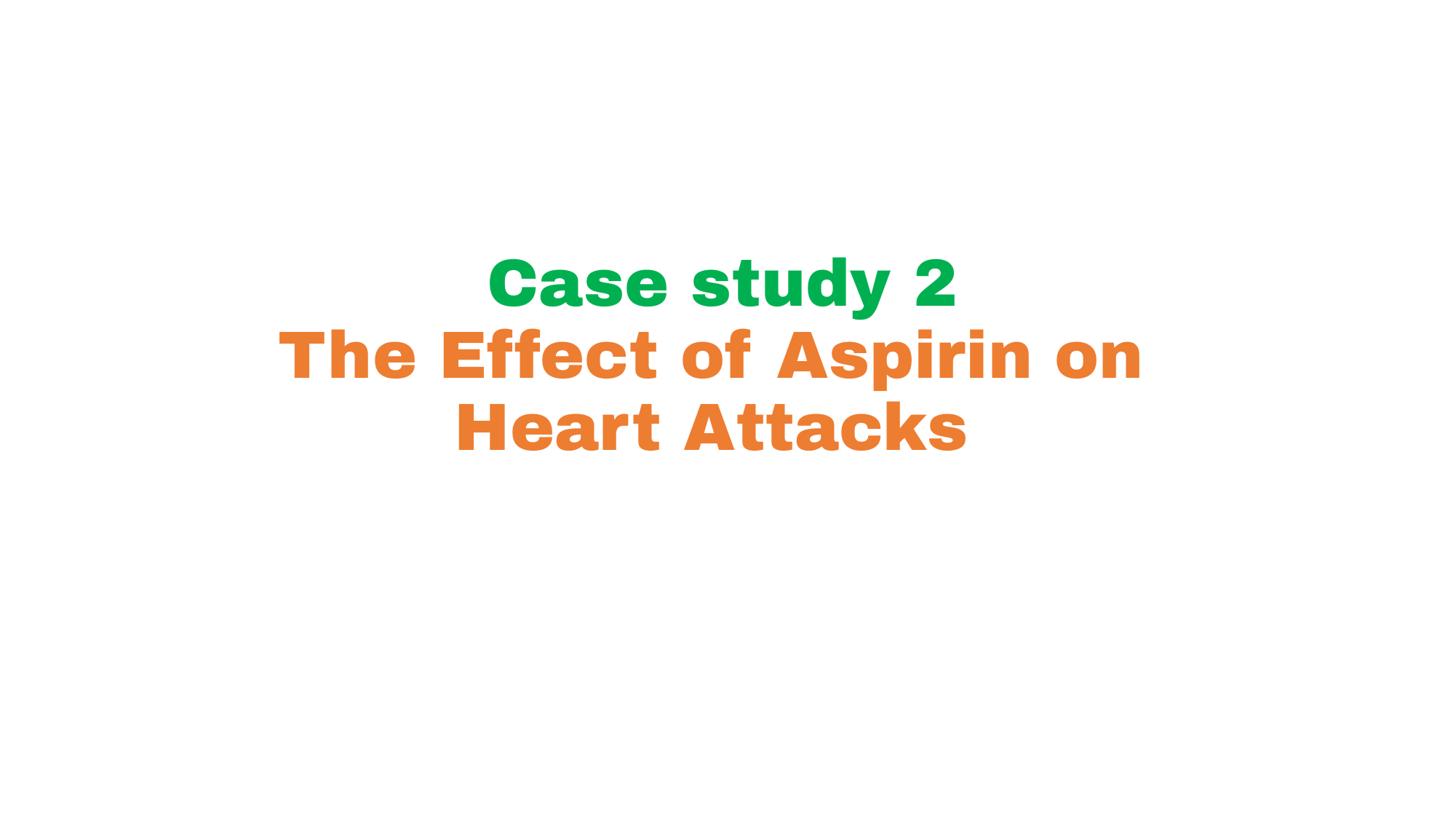

# Case study 2 The Effect of Aspirin on Heart Attacks